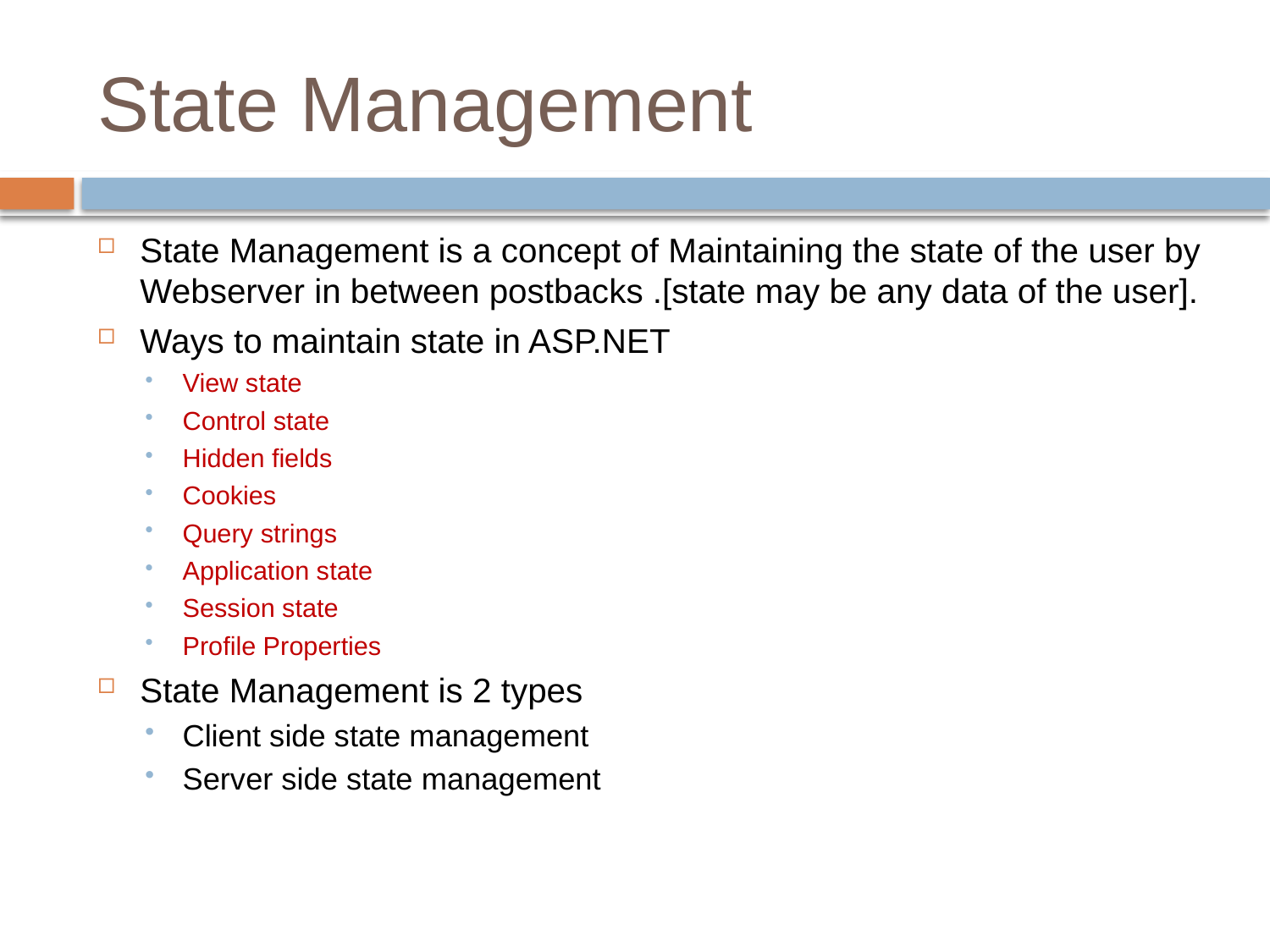

# State Management
State Management is a concept of Maintaining the state of the user by Webserver in between postbacks .[state may be any data of the user].
Ways to maintain state in ASP.NET
View state
Control state
Hidden fields
Cookies
Query strings
Application state
Session state
Profile Properties
State Management is 2 types
Client side state management
Server side state management